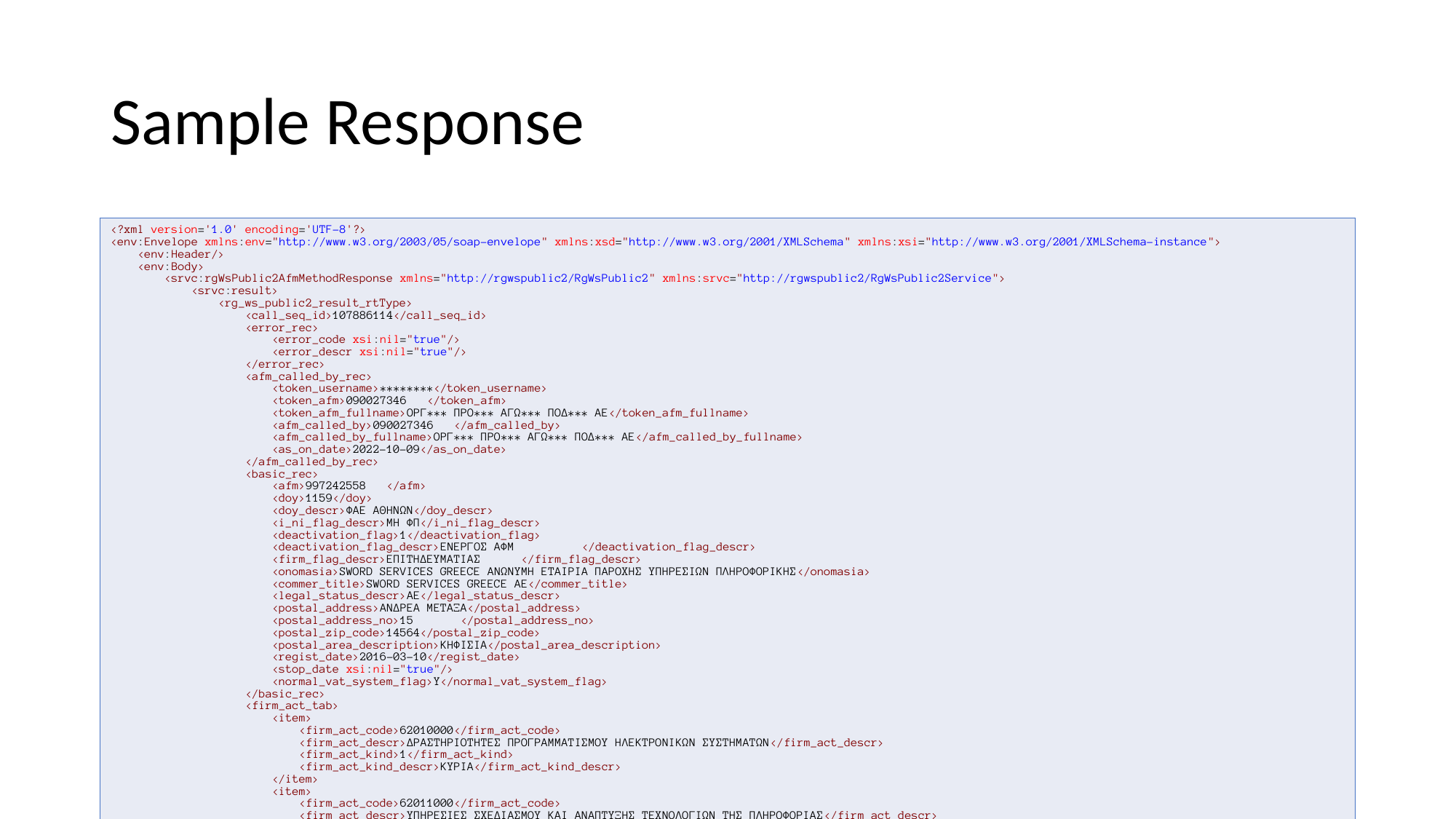

# Sample Response
| <?xml version='1.0' encoding='UTF-8'?> <env:Envelope xmlns:env="http://www.w3.org/2003/05/soap-envelope" xmlns:xsd="http://www.w3.org/2001/XMLSchema" xmlns:xsi="http://www.w3.org/2001/XMLSchema-instance">     <env:Header/>     <env:Body>         <srvc:rgWsPublic2AfmMethodResponse xmlns="http://rgwspublic2/RgWsPublic2" xmlns:srvc="http://rgwspublic2/RgWsPublic2Service">             <srvc:result>                 <rg\_ws\_public2\_result\_rtType>                     <call\_seq\_id>107886114</call\_seq\_id>                     <error\_rec>                         <error\_code xsi:nil="true"/>                         <error\_descr xsi:nil="true"/>                     </error\_rec>                     <afm\_called\_by\_rec>                         <token\_username>\*\*\*\*\*\*\*\*</token\_username>                         <token\_afm>090027346   </token\_afm>                         <token\_afm\_fullname>ΟΡΓ\*\*\* ΠΡΟ\*\*\* ΑΓΩ\*\*\* ΠΟΔ\*\*\* ΑΕ</token\_afm\_fullname>                         <afm\_called\_by>090027346   </afm\_called\_by>                         <afm\_called\_by\_fullname>ΟΡΓ\*\*\* ΠΡΟ\*\*\* ΑΓΩ\*\*\* ΠΟΔ\*\*\* ΑΕ</afm\_called\_by\_fullname>                         <as\_on\_date>2022-10-09</as\_on\_date>                     </afm\_called\_by\_rec>                     <basic\_rec>                         <afm>997242558   </afm>                         <doy>1159</doy>                         <doy\_descr>ΦΑΕ ΑΘΗΝΩΝ</doy\_descr>                         <i\_ni\_flag\_descr>ΜΗ ΦΠ</i\_ni\_flag\_descr>                         <deactivation\_flag>1</deactivation\_flag>                         <deactivation\_flag\_descr>ΕΝΕΡΓΟΣ ΑΦΜ          </deactivation\_flag\_descr>                         <firm\_flag\_descr>ΕΠΙΤΗΔΕΥΜΑΤΙΑΣ      </firm\_flag\_descr>                         <onomasia>SWORD SERVICES GREECE ΑΝΩΝΥΜΗ ΕΤΑΙΡΙΑ ΠΑΡΟΧΗΣ ΥΠΗΡΕΣΙΩΝ ΠΛΗΡΟΦΟΡΙΚΗΣ</onomasia>                         <commer\_title>SWORD SERVICES GREECE ΑΕ</commer\_title>                         <legal\_status\_descr>ΑΕ</legal\_status\_descr>                         <postal\_address>ΑΝΔΡΕΑ ΜΕΤΑΞΑ</postal\_address>                         <postal\_address\_no>15       </postal\_address\_no>                         <postal\_zip\_code>14564</postal\_zip\_code>                         <postal\_area\_description>ΚΗΦΙΣΙΑ</postal\_area\_description>                         <regist\_date>2016-03-10</regist\_date>                         <stop\_date xsi:nil="true"/>                         <normal\_vat\_system\_flag>Y</normal\_vat\_system\_flag>                     </basic\_rec>                     <firm\_act\_tab>                         <item>                             <firm\_act\_code>62010000</firm\_act\_code>                             <firm\_act\_descr>ΔΡΑΣΤΗΡΙΟΤΗΤΕΣ ΠΡΟΓΡΑΜΜΑΤΙΣΜΟΥ ΗΛΕΚΤΡΟΝΙΚΩΝ ΣΥΣΤΗΜΑΤΩΝ</firm\_act\_descr>                             <firm\_act\_kind>1</firm\_act\_kind>                             <firm\_act\_kind\_descr>ΚΥΡΙΑ</firm\_act\_kind\_descr>                         </item>                         <item>                             <firm\_act\_code>62011000</firm\_act\_code>                             <firm\_act\_descr>ΥΠΗΡΕΣΙΕΣ ΣΧΕΔΙΑΣΜΟΥ ΚΑΙ ΑΝΑΠΤΥΞΗΣ ΤΕΧΝΟΛΟΓΙΩΝ ΤΗΣ ΠΛΗΡΟΦΟΡΙΑΣ</firm\_act\_descr>                             <firm\_act\_kind>2</firm\_act\_kind>                             <firm\_act\_kind\_descr>ΔΕΥΤΕΡΕΥΟΥΣΑ</firm\_act\_kind\_descr>                         </item>                         <item>                             <firm\_act\_code>62011100</firm\_act\_code>                             <firm\_act\_descr>ΥΠΗΡΕΣΙΕΣ ΣΧΕΔΙΑΣΜΟΥ ΚΑΙ ΑΝΑΠΤΥΞΗΣ ΤΕΧΝΟΛΟΓΙΩΝ ΤΗΣ ΠΛΗΡΟΦΟΡΙΑΣ ΓΙΑ ΕΦΑΡΜΟΓΕΣ</firm\_act\_descr>                             <firm\_act\_kind>2</firm\_act\_kind>                             <firm\_act\_kind\_descr>ΔΕΥΤΕΡΕΥΟΥΣΑ</firm\_act\_kind\_descr>                         </item>                         <item>                             <firm\_act\_code>62011101</firm\_act\_code>                             <firm\_act\_descr>ΠΑΡΑΓΩΓΗ ΠΡΟΓΡΑΜΜΑΤΩΝ ΗΛΕΚΤΡΟΝΙΚΩΝ ΥΠΟΛΟΓΙΣΤΩΝ, ΠΟΥ ΠΑΡΑΓΟΝΤΑΙ Η ΟΛΟΚΛΗΡΩΝΟΝΤΑΙ ΚΑΤΟΠΙΝ ΠΑΡΑΓΓΕΛΙΑΣ</firm\_act\_descr>                             <firm\_act\_kind>2</firm\_act\_kind>                             <firm\_act\_kind\_descr>ΔΕΥΤΕΡΕΥΟΥΣΑ</firm\_act\_kind\_descr>                         </item>                         <item>                             <firm\_act\_code>62011102</firm\_act\_code>                             <firm\_act\_descr>ΥΠΗΡΕΣΙΕΣ ΑΝΑΠΤΥΞΗΣ ΚΑΙ ΥΠΟΣΤΗΡΙΞΗΣ ΛΟΓΙΣΜΙΚΟΥ ΕΦΑΡΜΟΓΩΝ ΤΗΛΕΜΑΤΙΚΗΣ</firm\_act\_descr>                             <firm\_act\_kind>2</firm\_act\_kind>                             <firm\_act\_kind\_descr>ΔΕΥΤΕΡΕΥΟΥΣΑ</firm\_act\_kind\_descr>                         </item>                         <item>                             <firm\_act\_code>62011103</firm\_act\_code>                             <firm\_act\_descr>ΥΠΗΡΕΣΙΕΣ ΑΝΑΠΤΥΞΗΣ ΛΟΓΙΣΜΙΚΟΥ ΠΟΛΥΜΕΣΩΝ (MULTIMEDIA)</firm\_act\_descr>                             <firm\_act\_kind>2</firm\_act\_kind>                             <firm\_act\_kind\_descr>ΔΕΥΤΕΡΕΥΟΥΣΑ</firm\_act\_kind\_descr>                         </item>                         <item>                             <firm\_act\_code>62011106</firm\_act\_code>                             <firm\_act\_descr>ΥΠΗΡΕΣΙΕΣ ΠΟΙΟΤΙΚΟΥ ΕΛΕΓΧΟΥ ΣΥΣΤΗΜΑΤΟΣ ΛΟΓΙΣΜΙΚΟΥ</firm\_act\_descr>                             <firm\_act\_kind>2</firm\_act\_kind>                             <firm\_act\_kind\_descr>ΔΕΥΤΕΡΕΥΟΥΣΑ</firm\_act\_kind\_descr>                         </item>                         <item>                             <firm\_act\_code>62011107</firm\_act\_code>                             <firm\_act\_descr>ΥΠΗΡΕΣΙΕΣ ΣΧΕΔΙΑΣΜΟΥ, ΥΠΟΣΤΗΡΙΞΗΣ ΚΑΙ ΟΛΟΚΛΗΡΩΣΗΣ ΣΥΣΤΗΜΑΤΟΣ ΛΟΓΙΣΜΙΚΟΥ</firm\_act\_descr>                             <firm\_act\_kind>2</firm\_act\_kind>                             <firm\_act\_kind\_descr>ΔΕΥΤΕΡΕΥΟΥΣΑ</firm\_act\_kind\_descr>                         </item>                         <item>                             <firm\_act\_code>62011200</firm\_act\_code>                             <firm\_act\_descr>ΥΠΗΡΕΣΙΕΣ ΣΧΕΔΙΑΣΜΟΥ ΚΑΙ ΑΝΑΠΤΥΞΗΣ ΤΕΧΝΟΛΟΓΙΩΝ ΤΗΣ ΠΛΗΡΟΦΟΡΙΑΣ ΓΙΑ ΔΙΚΤΥΑ ΚΑΙ ΣΥΣΤΗΜΑΤΑ</firm\_act\_descr>                             <firm\_act\_kind>2</firm\_act\_kind>                             <firm\_act\_kind\_descr>ΔΕΥΤΕΡΕΥΟΥΣΑ</firm\_act\_kind\_descr>                         </item>                         <item>                             <firm\_act\_code>62012000</firm\_act\_code>                             <firm\_act\_descr>ΠΑΡΑΓΩΓΗ ΠΡΩΤΟΤΥΠΩΝ ΛΟΓΙΣΜΙΚΟΥ</firm\_act\_descr>                             <firm\_act\_kind>2</firm\_act\_kind>                             <firm\_act\_kind\_descr>ΔΕΥΤΕΡΕΥΟΥΣΑ</firm\_act\_kind\_descr>                         </item>                         <item>                             <firm\_act\_code>62012900</firm\_act\_code>                             <firm\_act\_descr>ΠΑΡΑΓΩΓΗ ΠΡΩΤΟΤΥΠΩΝ ΑΛΛΟΥ ΛΟΓΙΣΜΙΚΟΥ</firm\_act\_descr>                             <firm\_act\_kind>2</firm\_act\_kind>                             <firm\_act\_kind\_descr>ΔΕΥΤΕΡΕΥΟΥΣΑ</firm\_act\_kind\_descr>                         </item>                         <item>                             <firm\_act\_code>62020000</firm\_act\_code>                             <firm\_act\_descr>ΔΡΑΣΤΗΡΙΟΤΗΤΕΣ ΠΑΡΟΧΗΣ ΣΥΜΒΟΥΛΩΝ ΣΧΕΤΙΚΑ ΜΕ ΤΟΥΣ ΗΛΕΚΤΡΟΝΙΚΟΥΣ ΥΠΟΛΟΓΙΣΤΕΣ</firm\_act\_descr>                             <firm\_act\_kind>2</firm\_act\_kind>                             <firm\_act\_kind\_descr>ΔΕΥΤΕΡΕΥΟΥΣΑ</firm\_act\_kind\_descr>                         </item>                         <item>                             <firm\_act\_code>62021000</firm\_act\_code>                             <firm\_act\_descr>ΥΠΗΡΕΣΙΕΣ ΠΑΡΟΧΗΣ ΣΥΜΒΟΥΛΩΝ ΓΙΑ ΘΕΜΑΤΑ ΥΛΙΚΟΥ (HARDWARE) ΥΠΟΛΟΓΙΣΤΩΝ</firm\_act\_descr>                             <firm\_act\_kind>2</firm\_act\_kind>                             <firm\_act\_kind\_descr>ΔΕΥΤΕΡΕΥΟΥΣΑ</firm\_act\_kind\_descr>                         </item>                         <item>                             <firm\_act\_code>62022000</firm\_act\_code>                             <firm\_act\_descr>ΥΠΗΡΕΣΙΕΣ ΠΑΡΟΧΗΣ ΣΥΜΒΟΥΛΩΝ ΓΙΑ ΘΕΜΑΤΑ ΣΥΣΤΗΜΑΤΩΝ ΚΑΙ ΛΟΓΙΣΜΙΚΟΥ</firm\_act\_descr>                             <firm\_act\_kind>2</firm\_act\_kind>                             <firm\_act\_kind\_descr>ΔΕΥΤΕΡΕΥΟΥΣΑ</firm\_act\_kind\_descr>                         </item>                         <item>                             <firm\_act\_code>62023000</firm\_act\_code>                             <firm\_act\_descr>ΥΠΗΡΕΣΙΕΣ ΤΕΧΝΙΚΗΣ ΥΠΟΣΤΗΡΙΞΗΣ ΓΙΑ ΤΕΧΝΟΛΟΓΙΕΣ ΤΗΣ ΠΛΗΡΟΦΟΡΙΑΣ</firm\_act\_descr>                             <firm\_act\_kind>2</firm\_act\_kind>                             <firm\_act\_kind\_descr>ΔΕΥΤΕΡΕΥΟΥΣΑ</firm\_act\_kind\_descr>                         </item>                         <item>                             <firm\_act\_code>62023001</firm\_act\_code>                             <firm\_act\_descr>ΥΠΗΡΕΣΙΕΣ ΤΕΧΝΙΚΗΣ ΥΠΟΣΤΗΡΙΞΗΣ ΔΙΚΤΥΩΝ</firm\_act\_descr>                             <firm\_act\_kind>2</firm\_act\_kind>                             <firm\_act\_kind\_descr>ΔΕΥΤΕΡΕΥΟΥΣΑ</firm\_act\_kind\_descr>                         </item>                         <item>                             <firm\_act\_code>62023002</firm\_act\_code>                             <firm\_act\_descr>ΥΠΗΡΕΣΙΕΣ ΤΕΧΝΙΚΗΣ ΥΠΟΣΤΗΡΙΞΗΣ ΕΞΕΙΔΙΚΕΥΜΕΝΟΥ ΛΟΓΙΣΜΙΚΟΥ ΕΦΑΡΜΟΓΩΝ</firm\_act\_descr>                             <firm\_act\_kind>2</firm\_act\_kind>                             <firm\_act\_kind\_descr>ΔΕΥΤΕΡΕΥΟΥΣΑ</firm\_act\_kind\_descr>                         </item>                         <item>                             <firm\_act\_code>62023003</firm\_act\_code>                             <firm\_act\_descr>ΥΠΗΡΕΣΙΕΣ ΤΕΧΝΙΚΗΣ ΥΠΟΣΤΗΡΙΞΗΣ ΣΥΣΤΗΜΑΤΩΝ ΥΠΟΛΟΓΙΣΤΩΝ</firm\_act\_descr>                             <firm\_act\_kind>2</firm\_act\_kind>                             <firm\_act\_kind\_descr>ΔΕΥΤΕΡΕΥΟΥΣΑ</firm\_act\_kind\_descr>                         </item>                         <item>                             <firm\_act\_code>62023004</firm\_act\_code>                             <firm\_act\_descr>ΥΠΗΡΕΣΙΕΣ ΥΠΟΣΤΗΡΙΞΗΣ ΛΟΓΙΣΜΙΚΟΥ ΠΟΛΥΜΕΣΩΝ</firm\_act\_descr>                             <firm\_act\_kind>2</firm\_act\_kind>                             <firm\_act\_kind\_descr>ΔΕΥΤΕΡΕΥΟΥΣΑ</firm\_act\_kind\_descr>                         </item>                         <item>                             <firm\_act\_code>85591905</firm\_act\_code>                             <firm\_act\_descr>ΥΠΗΡΕΣΙΕΣ ΕΚΠΑΙΔΕΥΣΗΣ ΜΕΣΩ ΕΠΙΜΟΡΦΩΤΙΚΩΝ ΣΕΜΙΝΑΡΙΩΝ</firm\_act\_descr>                             <firm\_act\_kind>2</firm\_act\_kind>                             <firm\_act\_kind\_descr>ΔΕΥΤΕΡΕΥΟΥΣΑ</firm\_act\_kind\_descr>                         </item>                         <item>                             <firm\_act\_code>62031000</firm\_act\_code>                             <firm\_act\_descr>ΥΠΗΡΕΣΙΕΣ ΔΙΑΧΕΙΡΙΣΗΣ ΗΛΕΚΤΡΟΝΙΚΩΝ ΣΥΣΤΗΜΑΤΩΝ</firm\_act\_descr>                             <firm\_act\_kind>2</firm\_act\_kind>                             <firm\_act\_kind\_descr>ΔΕΥΤΕΡΕΥΟΥΣΑ</firm\_act\_kind\_descr>                         </item>                         <item>                             <firm\_act\_code>62031100</firm\_act\_code>                             <firm\_act\_descr>ΥΠΗΡΕΣΙΕΣ ΔΙΑΧΕΙΡΙΣΗΣ ΔΙΚΤΥΟΥ</firm\_act\_descr>                             <firm\_act\_kind>2</firm\_act\_kind>                             <firm\_act\_kind\_descr>ΔΕΥΤΕΡΕΥΟΥΣΑ</firm\_act\_kind\_descr>                         </item>                         <item>                             <firm\_act\_code>62031200</firm\_act\_code>                             <firm\_act\_descr>ΥΠΗΡΕΣΙΕΣ ΔΙΑΧΕΙΡΙΣΗΣ ΣΥΣΤΗΜΑΤΩΝ ΗΛΕΚΤΡΟΝΙΚΟΥ ΥΠΟΛΟΓΙΣΤΗ</firm\_act\_descr>                             <firm\_act\_kind>2</firm\_act\_kind>                             <firm\_act\_kind\_descr>ΔΕΥΤΕΡΕΥΟΥΣΑ</firm\_act\_kind\_descr>                         </item>                         <item>                             <firm\_act\_code>62091000</firm\_act\_code>                             <firm\_act\_descr>ΥΠΗΡΕΣΙΕΣ ΕΓΚΑΤΑΣΤΑΣΗΣ ΗΛΕΚΤΡΟΝΙΚΩΝ ΥΠΟΛΟΓΙΣΤΩΝ ΚΑΙ ΠΕΡΙΦΕΡΕΙΑΚΟΥ ΕΞΟΠΛΙΣΜΟΥ</firm\_act\_descr>                             <firm\_act\_kind>2</firm\_act\_kind>                             <firm\_act\_kind\_descr>ΔΕΥΤΕΡΕΥΟΥΣΑ</firm\_act\_kind\_descr>                         </item>                         <item>                             <firm\_act\_code>62092000</firm\_act\_code>                             <firm\_act\_descr>ΑΛΛΕΣ ΥΠΗΡΕΣΙΕΣ ΤΩΝ ΤΕΧΝΟΛΟΓΙΩΝ ΤΗΣ ΠΛΗΡΟΦΟΡΙΑΣ ΚΑΙ ΤΩΝ ΗΛΕΚΤΡΟΝΙΚΩΝ ΥΠΟΛΟΓΙΣΤΩΝ Π.Δ.Κ.Α.</firm\_act\_descr>                             <firm\_act\_kind>2</firm\_act\_kind>                             <firm\_act\_kind\_descr>ΔΕΥΤΕΡΕΥΟΥΣΑ</firm\_act\_kind\_descr>                         </item>                         <item>                             <firm\_act\_code>63110000</firm\_act\_code>                             <firm\_act\_descr>ΕΠΕΞΕΡΓΑΣΙΑ ΔΕΔΟΜΕΝΩΝ, ΚΑΤΑΧΩΡΗΣΗ ΚΑΙ ΣΥΝΑΦΕΙΣ ΔΡΑΣΤΗΡΙΟΤΗΤΕΣ</firm\_act\_descr>                             <firm\_act\_kind>2</firm\_act\_kind>                             <firm\_act\_kind\_descr>ΔΕΥΤΕΡΕΥΟΥΣΑ</firm\_act\_kind\_descr>                         </item>                         <item>                             <firm\_act\_code>63111000</firm\_act\_code>                             <firm\_act\_descr>ΥΠΗΡΕΣΙΕΣ ΕΠΕΞΕΡΓΑΣΙΑΣ ΔΕΔΟΜΕΝΩΝ, ΠΑΡΟΧΗΣ ΚΕΝΤΡΙΚΟΥ ΥΠΟΛΟΓΙΣΤΗ, ΛΕΙΤΟΥΡΓΙΑΣ ΕΦΑΡΜΟΓΩΝ ΚΑΙ ΠΑΡΟΧΗΣ ΛΟΙΠΗΣ ΥΠΟΔΟΜΗΣ ΤΕΧΝΟΛΟΓΙΩΝ ΤΗΣ ΠΛΗΡΟΦΟΡΙΑΣ</firm\_act\_descr>                             <firm\_act\_kind>2</firm\_act\_kind>                             <firm\_act\_kind\_descr>ΔΕΥΤΕΡΕΥΟΥΣΑ</firm\_act\_kind\_descr>                         </item>                         <item>                             <firm\_act\_code>63111100</firm\_act\_code>                             <firm\_act\_descr>ΥΠΗΡΕΣΙΕΣ ΕΠΕΞΕΡΓΑΣΙΑΣ ΔΕΔΟΜΕΝΩΝ</firm\_act\_descr>                             <firm\_act\_kind>2</firm\_act\_kind>                             <firm\_act\_kind\_descr>ΔΕΥΤΕΡΕΥΟΥΣΑ</firm\_act\_kind\_descr>                         </item>                         <item>                             <firm\_act\_code>63111101</firm\_act\_code>                             <firm\_act\_descr>ΥΠΗΡΕΣΙΕΣ ΑΝΑΠΤΥΞΗΣ ΒΑΣΕΩΝ ΔΕΔΟΜΕΝΩΝ</firm\_act\_descr>                             <firm\_act\_kind>2</firm\_act\_kind>                             <firm\_act\_kind\_descr>ΔΕΥΤΕΡΕΥΟΥΣΑ</firm\_act\_kind\_descr>                         </item>                         <item>                             <firm\_act\_code>63111102</firm\_act\_code>                             <firm\_act\_descr>ΥΠΗΡΕΣΙΕΣ ΑΠΟΘΗΚΕΥΣΗΣ ΒΑΣΕΩΝ ΔΕΔΟΜΕΝΩΝ</firm\_act\_descr>                             <firm\_act\_kind>2</firm\_act\_kind>                             <firm\_act\_kind\_descr>ΔΕΥΤΕΡΕΥΟΥΣΑ</firm\_act\_kind\_descr>                         </item>                         <item>                             <firm\_act\_code>63111103</firm\_act\_code>                             <firm\_act\_descr>ΥΠΗΡΕΣΙΕΣ ΔΙΑΘΕΣΗΣ ΕΞΟΠΛΙΣΜΟΥ ΕΠΕΞΕΡΓΑΣΙΑΣ ΔΕΔΟΜΕΝΩΝ Η ΔΙΚΤΥΩΝ (ΥΠΟΛΟΓΙΣΤΙΚΗΣ ΙΣΧΥΟΣ ΚΛΠ)</firm\_act\_descr>                             <firm\_act\_kind>2</firm\_act\_kind>                             <firm\_act\_kind\_descr>ΔΕΥΤΕΡΕΥΟΥΣΑ</firm\_act\_kind\_descr>                         </item>                         <item>                             <firm\_act\_code>63111104</firm\_act\_code>                             <firm\_act\_descr>ΥΠΗΡΕΣΙΕΣ ΠΡΟΕΤΟΙΜΑΣΙΑΣ ΕΙΣΑΓΩΓΗΣ ΔΕΔΟΜΕΝΩΝ</firm\_act\_descr>                             <firm\_act\_kind>2</firm\_act\_kind>                             <firm\_act\_kind\_descr>ΔΕΥΤΕΡΕΥΟΥΣΑ</firm\_act\_kind\_descr>                         </item>                         <item>                             <firm\_act\_code>63120000</firm\_act\_code>                             <firm\_act\_descr>ΔΙΚΤΥΑΚΕΣ ΠΥΛΕΣ (WEB PORTALS)</firm\_act\_descr>                             <firm\_act\_kind>2</firm\_act\_kind>                             <firm\_act\_kind\_descr>ΔΕΥΤΕΡΕΥΟΥΣΑ</firm\_act\_kind\_descr>                         </item>                         <item>                             <firm\_act\_code>63121000</firm\_act\_code>                             <firm\_act\_descr>ΠΑΡΑΓΩΓΗ ΠΕΡΙΕΧΟΜΕΝΟΥ ΔΙΚΤΥΑΚΩΝ ΠΥΛΩΝ (WEB PORTALS)</firm\_act\_descr>                             <firm\_act\_kind>2</firm\_act\_kind>                             <firm\_act\_kind\_descr>ΔΕΥΤΕΡΕΥΟΥΣΑ</firm\_act\_kind\_descr>                         </item>                         <item>                             <firm\_act\_code>63992000</firm\_act\_code>                             <firm\_act\_descr>ΠΑΡΑΓΩΓΗ ΠΡΩΤΟΤΥΠΩΝ ΣΥΛΛΟΓΩΝ ΔΕΔΟΜΕΝΩΝ/ ΠΛΗΡΟΦΟΡΙΩΝ</firm\_act\_descr>                             <firm\_act\_kind>2</firm\_act\_kind>                             <firm\_act\_kind\_descr>ΔΕΥΤΕΡΕΥΟΥΣΑ</firm\_act\_kind\_descr>                         </item>                         <item>                             <firm\_act\_code>72191200</firm\_act\_code>                             <firm\_act\_descr>ΥΠΗΡΕΣΙΕΣ ΕΡΕΥΝΑΣ ΚΑΙ ΠΕΙΡΑΜΑΤΙΚΗΣ ΑΝΑΠΤΥΞΗΣ ΣΤΙΣ ΕΠΙΣΤΗΜΕΣ ΥΠΟΛΟΓΙΣΤΩΝ ΚΑΙ ΠΛΗΡΟΦΟΡΙΩΝ</firm\_act\_descr>                             <firm\_act\_kind>2</firm\_act\_kind>                             <firm\_act\_kind\_descr>ΔΕΥΤΕΡΕΥΟΥΣΑ</firm\_act\_kind\_descr>                         </item>                         <item>                             <firm\_act\_code>72192904</firm\_act\_code>                             <firm\_act\_descr>ΥΠΗΡΕΣΙΕΣ ΕΡΕΥΝΑΣ ΣΤΗΝ ΠΛΗΡΟΦΟΡΙΚΗ</firm\_act\_descr>                             <firm\_act\_kind>2</firm\_act\_kind>                             <firm\_act\_kind\_descr>ΔΕΥΤΕΡΕΥΟΥΣΑ</firm\_act\_kind\_descr>                         </item>                         <item>                             <firm\_act\_code>78301100</firm\_act\_code>                             <firm\_act\_descr>ΑΛΛΕΣ ΥΠΗΡΕΣΙΕΣ ΔΙΑΘΕΣΗΣ ΑΝΘΡΩΠΙΝΟΥ ΔΥΝΑΜΙΚΟΥ ΓΙΑ ΕΡΓΑΣΙΕΣ ΗΛΕΚΤΡΟΝΙΚΩΝ ΥΠΟΛΟΓΙΣΤΩΝ ΚΑΙ ΤΗΛΕΠΙΚΟΙΝΩΝΙΩΝ</firm\_act\_descr>                             <firm\_act\_kind>2</firm\_act\_kind>                             <firm\_act\_kind\_descr>ΔΕΥΤΕΡΕΥΟΥΣΑ</firm\_act\_kind\_descr>                         </item>                         <item>                             <firm\_act\_code>82301100</firm\_act\_code>                             <firm\_act\_descr>ΥΠΗΡΕΣΙΕΣ ΔΙΟΡΓΑΝΩΣΗΣ ΣΥΝΕΔΡΙΩΝ</firm\_act\_descr>                             <firm\_act\_kind>2</firm\_act\_kind>                             <firm\_act\_kind\_descr>ΔΕΥΤΕΡΕΥΟΥΣΑ</firm\_act\_kind\_descr>                         </item>                         <item>                             <firm\_act\_code>46510000</firm\_act\_code>                             <firm\_act\_descr>ΧΟΝΔΡΙΚΟ ΕΜΠΟΡΙΟ ΗΛΕΚΤΡΟΝΙΚΩΝ ΥΠΟΛΟΓΙΣΤΩΝ, ΠΕΡΙΦΕΡΕΙΑΚΟΥ ΕΞΟΠΛΙΣΜΟΥ ΥΠΟΛΟΓΙΣΤΩΝ ΚΑΙ ΛΟΓΙΣΜΙΚΟΥ</firm\_act\_descr>                             <firm\_act\_kind>2</firm\_act\_kind>                             <firm\_act\_kind\_descr>ΔΕΥΤΕΡΕΥΟΥΣΑ</firm\_act\_kind\_descr>                         </item>                         <item>                             <firm\_act\_code>62030000</firm\_act\_code>                             <firm\_act\_descr>ΥΠΗΡΕΣΙΕΣ ΔΙΑΧΕΙΡΙΣΗΣ ΗΛΕΚΤΡΟΝΙΚΩΝ ΣΥΣΤΗΜΑΤΩΝ</firm\_act\_descr>                             <firm\_act\_kind>2</firm\_act\_kind>                             <firm\_act\_kind\_descr>ΔΕΥΤΕΡΕΥΟΥΣΑ</firm\_act\_kind\_descr>                         </item>                     </firm\_act\_tab>                 </rg\_ws\_public2\_result\_rtType>             </srvc:result>         </srvc:rgWsPublic2AfmMethodResponse>     </env:Body> </env:Envelope> |
| --- |